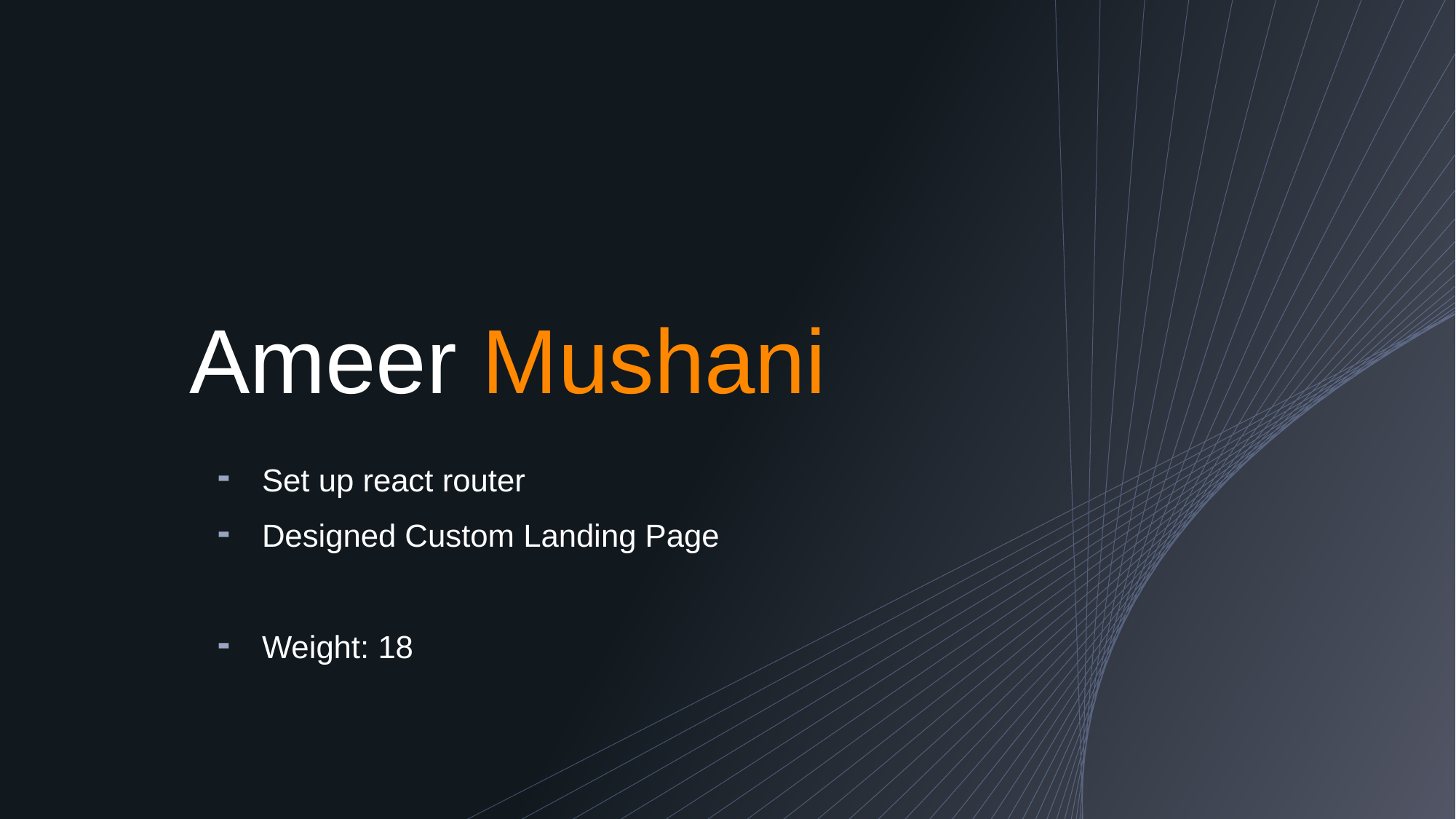

# Ameer Mushani
Set up react router
Designed Custom Landing Page

Weight: 18